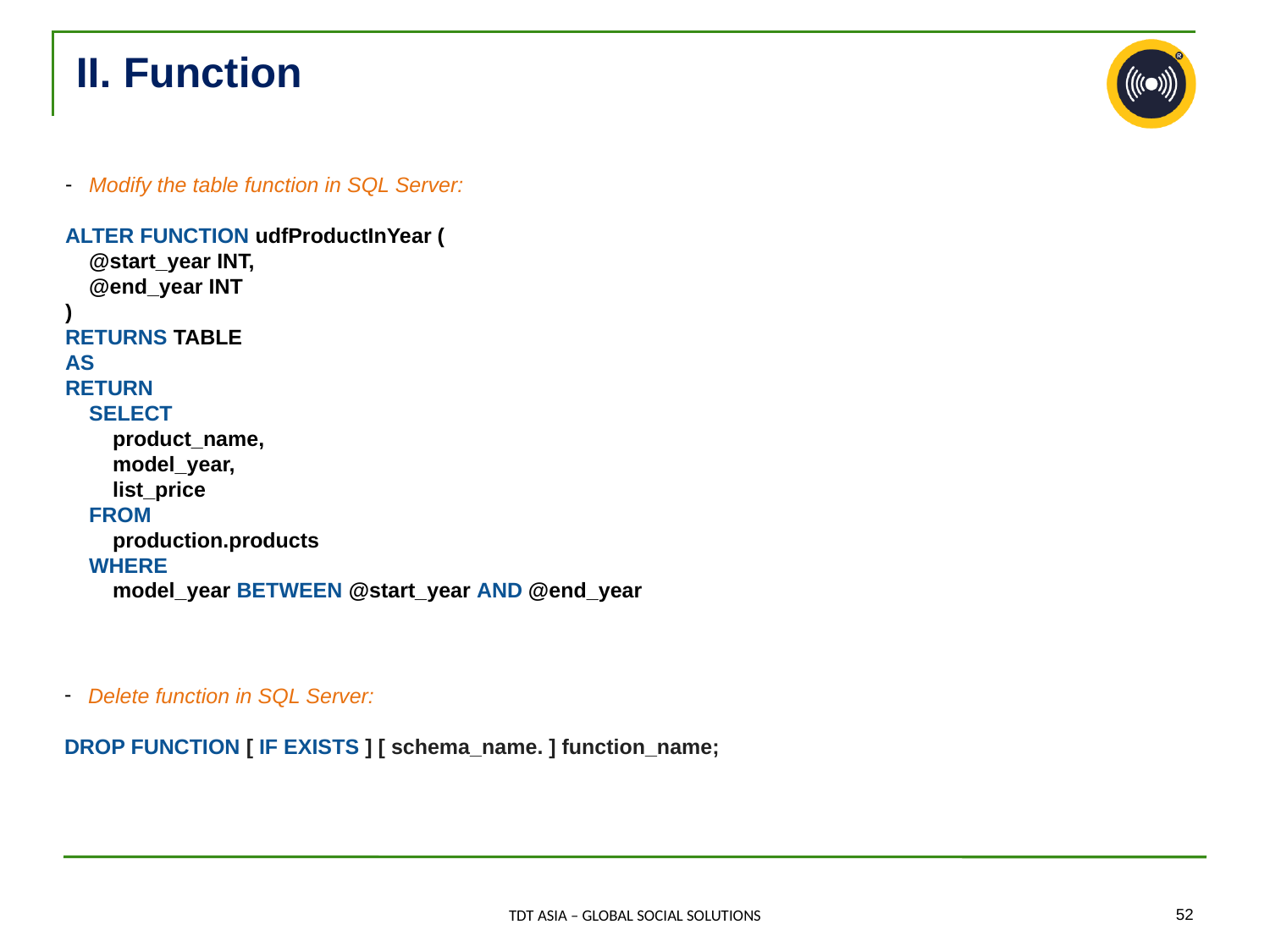

# II. Function
Modify the table function in SQL Server:

ALTER FUNCTION udfProductInYear (
    @start_year INT,
    @end_year INT
)
RETURNS TABLE
AS
RETURN
    SELECT
        product_name,
        model_year,
        list_price
    FROM
        production.products
    WHERE
        model_year BETWEEN @start_year AND @end_year

Delete function in SQL Server:

DROP FUNCTION [ IF EXISTS ] [ schema_name. ] function_name;

52
TDT ASIA – GLOBAL SOCIAL SOLUTIONS